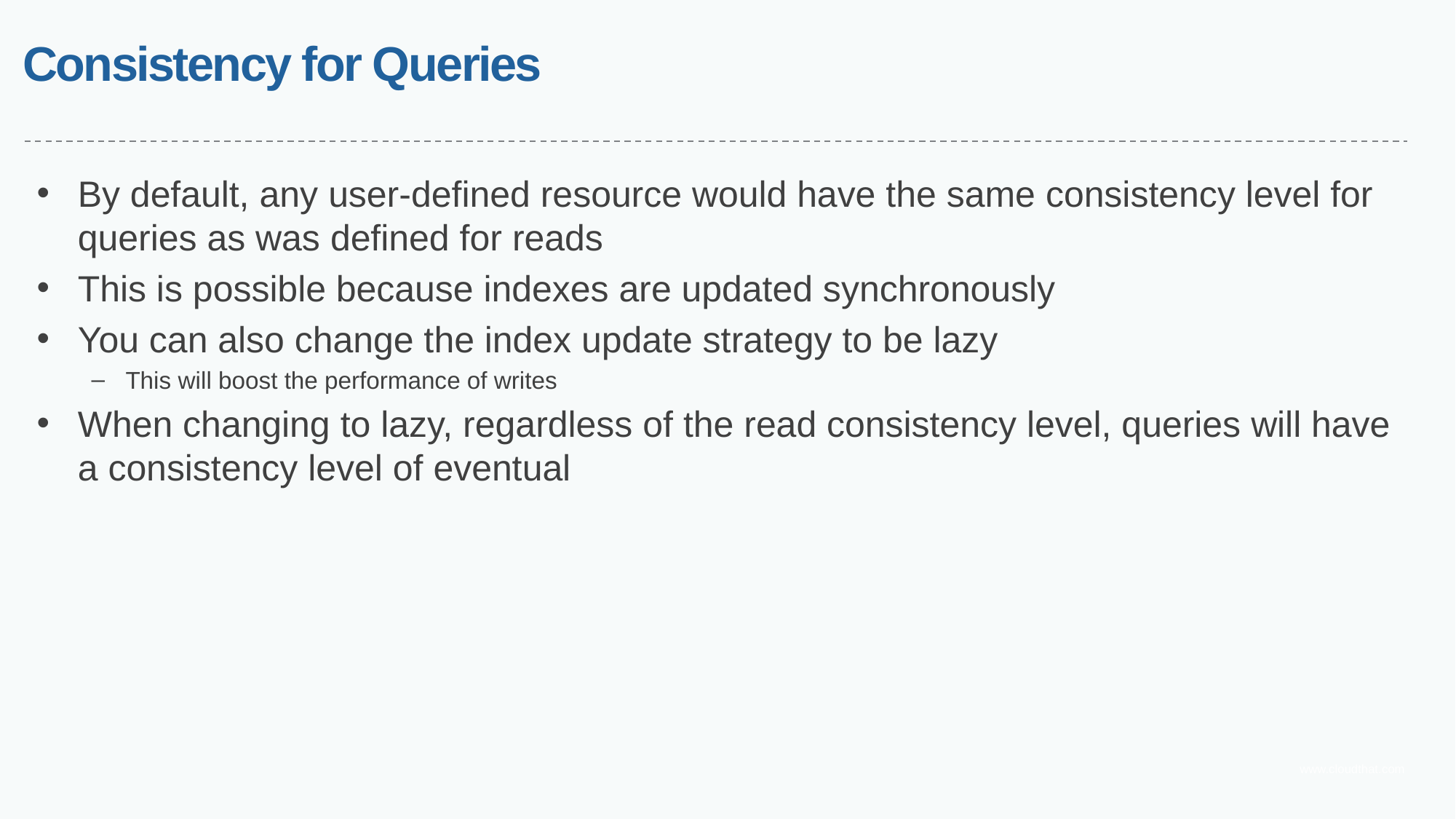

# Consistency for Queries
By default, any user-defined resource would have the same consistency level for queries as was defined for reads
This is possible because indexes are updated synchronously
You can also change the index update strategy to be lazy
This will boost the performance of writes
When changing to lazy, regardless of the read consistency level, queries will have a consistency level of eventual